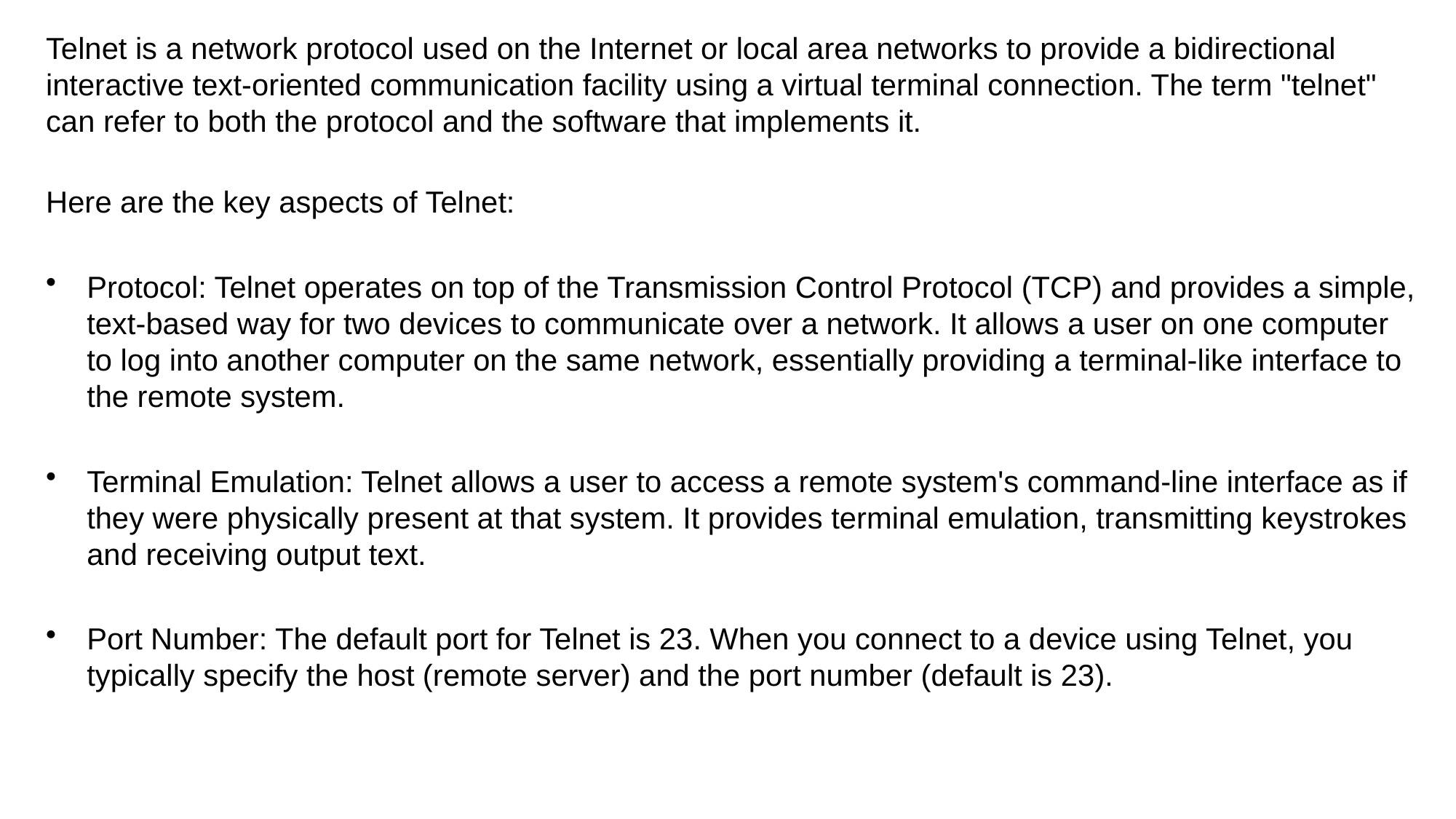

Telnet is a network protocol used on the Internet or local area networks to provide a bidirectional interactive text-oriented communication facility using a virtual terminal connection. The term "telnet" can refer to both the protocol and the software that implements it.

Here are the key aspects of Telnet:

Protocol: Telnet operates on top of the Transmission Control Protocol (TCP) and provides a simple, text-based way for two devices to communicate over a network. It allows a user on one computer to log into another computer on the same network, essentially providing a terminal-like interface to the remote system.

Terminal Emulation: Telnet allows a user to access a remote system's command-line interface as if they were physically present at that system. It provides terminal emulation, transmitting keystrokes and receiving output text.

Port Number: The default port for Telnet is 23. When you connect to a device using Telnet, you typically specify the host (remote server) and the port number (default is 23).